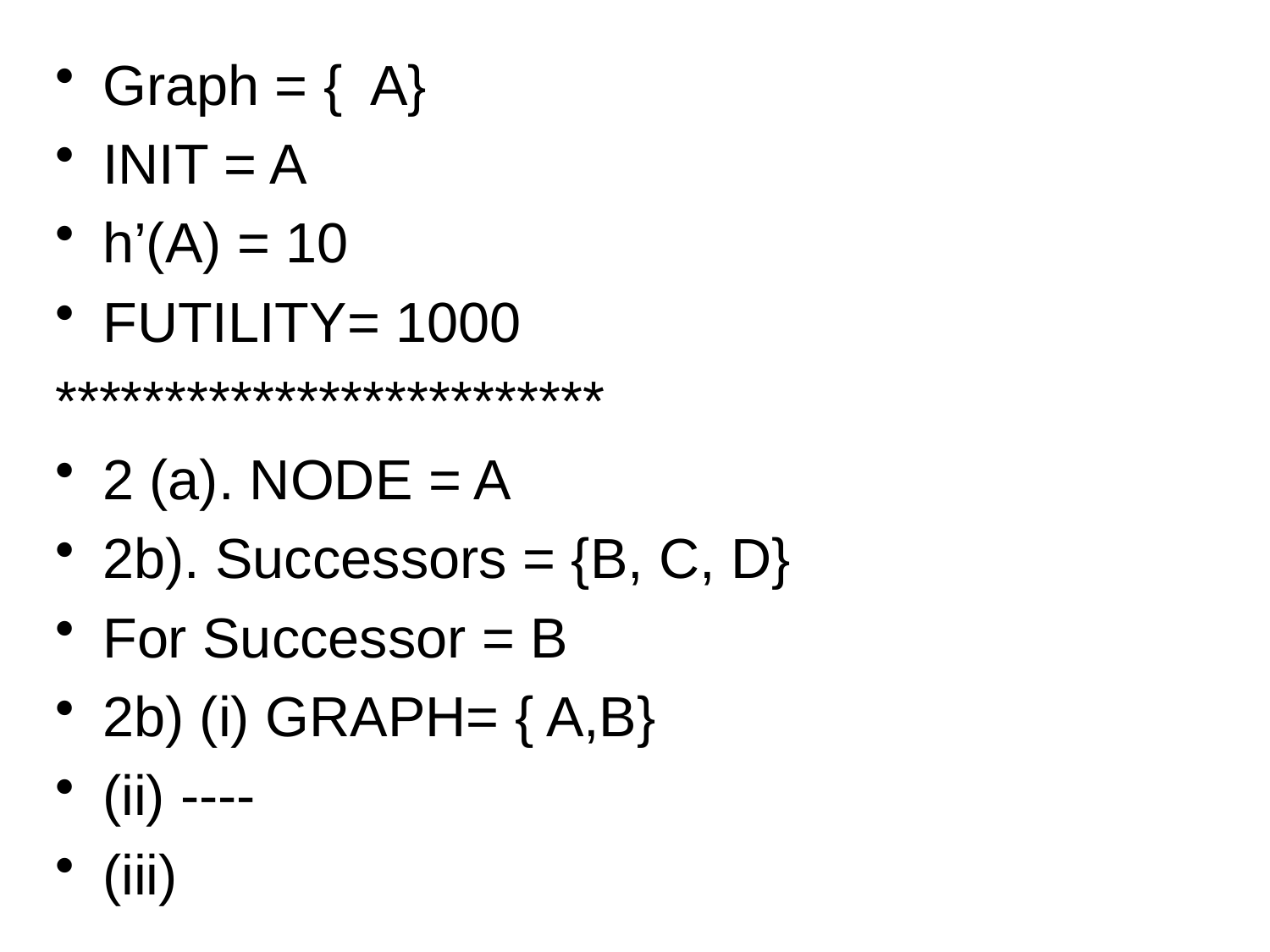

Graph = {  A}
INIT = A
h’(A) = 10
FUTILITY= 1000
*************************
2 (a). NODE = A
2b). Successors = {B, C, D}
For Successor = B
2b) (i) GRAPH= { A,B}
(ii) ----
(iii)